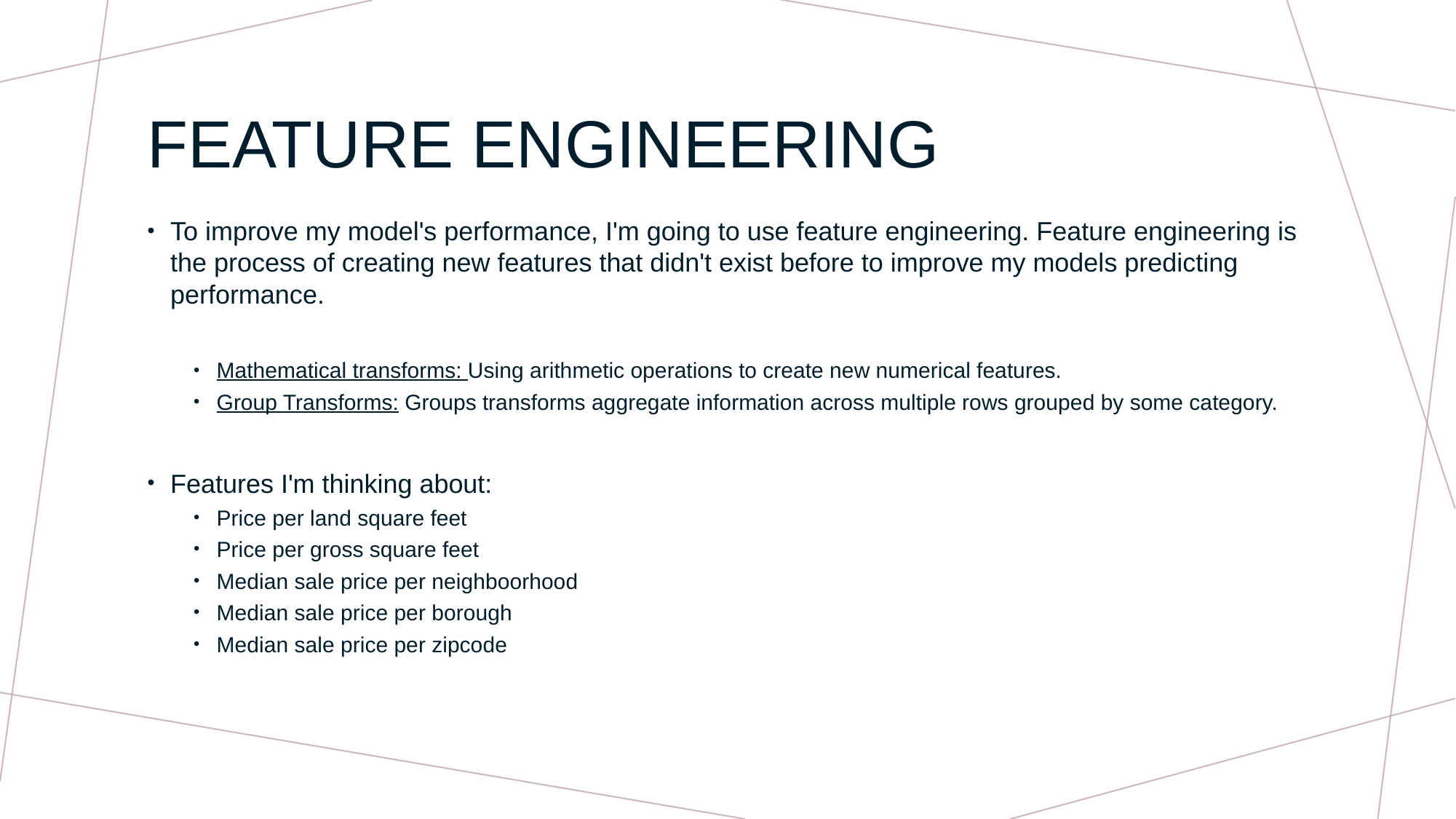

# Feature Engineering
To improve my model's performance, I'm going to use feature engineering. Feature engineering is the process of creating new features that didn't exist before to improve my models predicting performance.

Mathematical transforms: Using arithmetic operations to create new numerical features.
Group Transforms: Groups transforms aggregate information across multiple rows grouped by some category.

Features I'm thinking about:
Price per land square feet
Price per gross square feet
Median sale price per neighboorhood
Median sale price per borough
Median sale price per zipcode